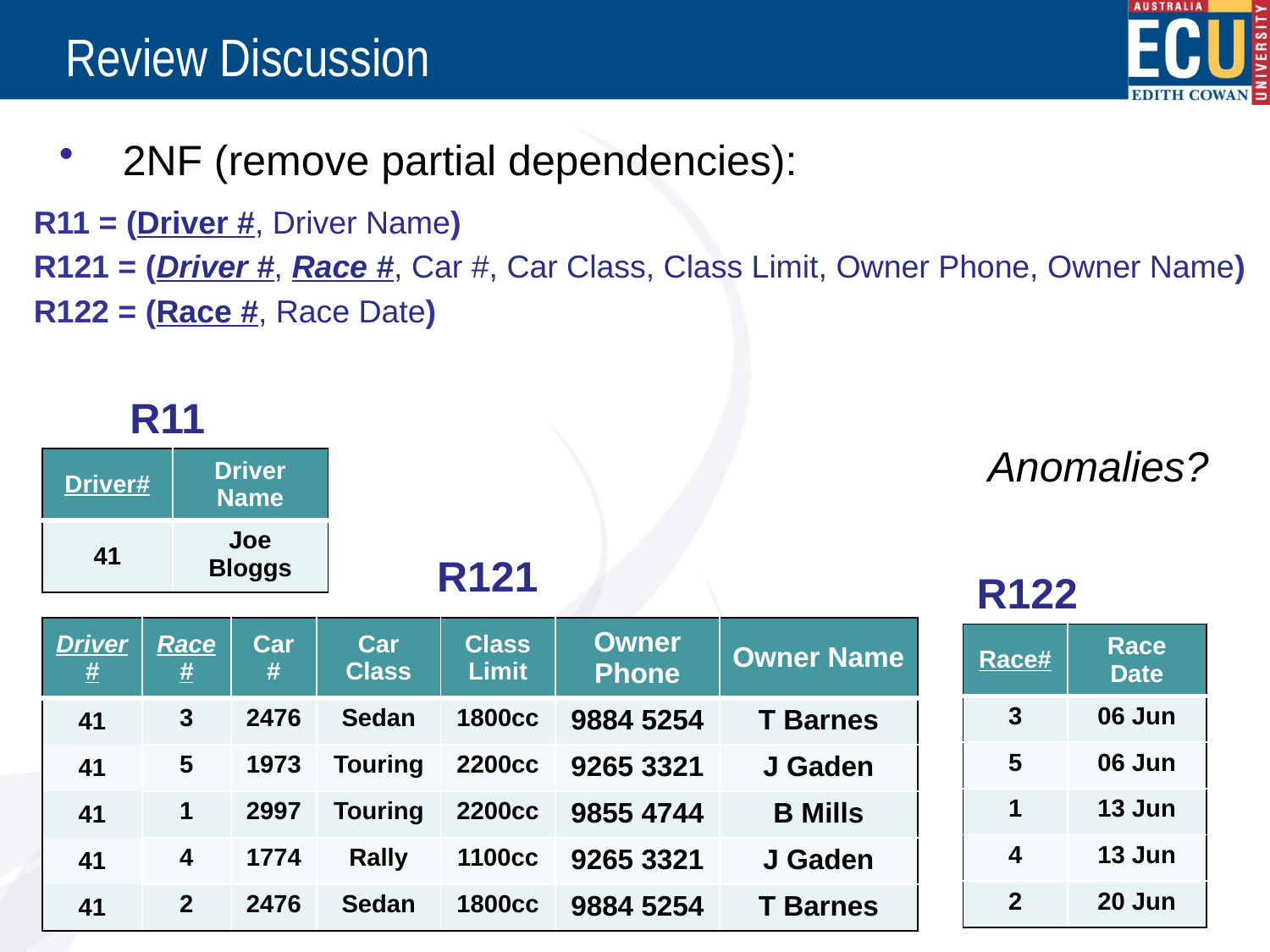

# Review Discussion
2NF (remove partial dependencies):
R11 = (Driver #, Driver Name)
R121 = (Driver #, Race #, Car #, Car Class, Class Limit, Owner Phone, Owner Name)
R122 = (Race #, Race Date)
R11
Anomalies?
| Driver# | Driver Name |
| --- | --- |
| 41 | Joe Bloggs |
R121
R122
| Driver# | Race # | Car # | Car Class | Class Limit | Owner Phone | Owner Name |
| --- | --- | --- | --- | --- | --- | --- |
| 41 | 3 | 2476 | Sedan | 1800cc | 9884 5254 | T Barnes |
| 41 | 5 | 1973 | Touring | 2200cc | 9265 3321 | J Gaden |
| 41 | 1 | 2997 | Touring | 2200cc | 9855 4744 | B Mills |
| 41 | 4 | 1774 | Rally | 1100cc | 9265 3321 | J Gaden |
| 41 | 2 | 2476 | Sedan | 1800cc | 9884 5254 | T Barnes |
| Race# | Race Date |
| --- | --- |
| 3 | 06 Jun |
| 5 | 06 Jun |
| 1 | 13 Jun |
| 4 | 13 Jun |
| 2 | 20 Jun |